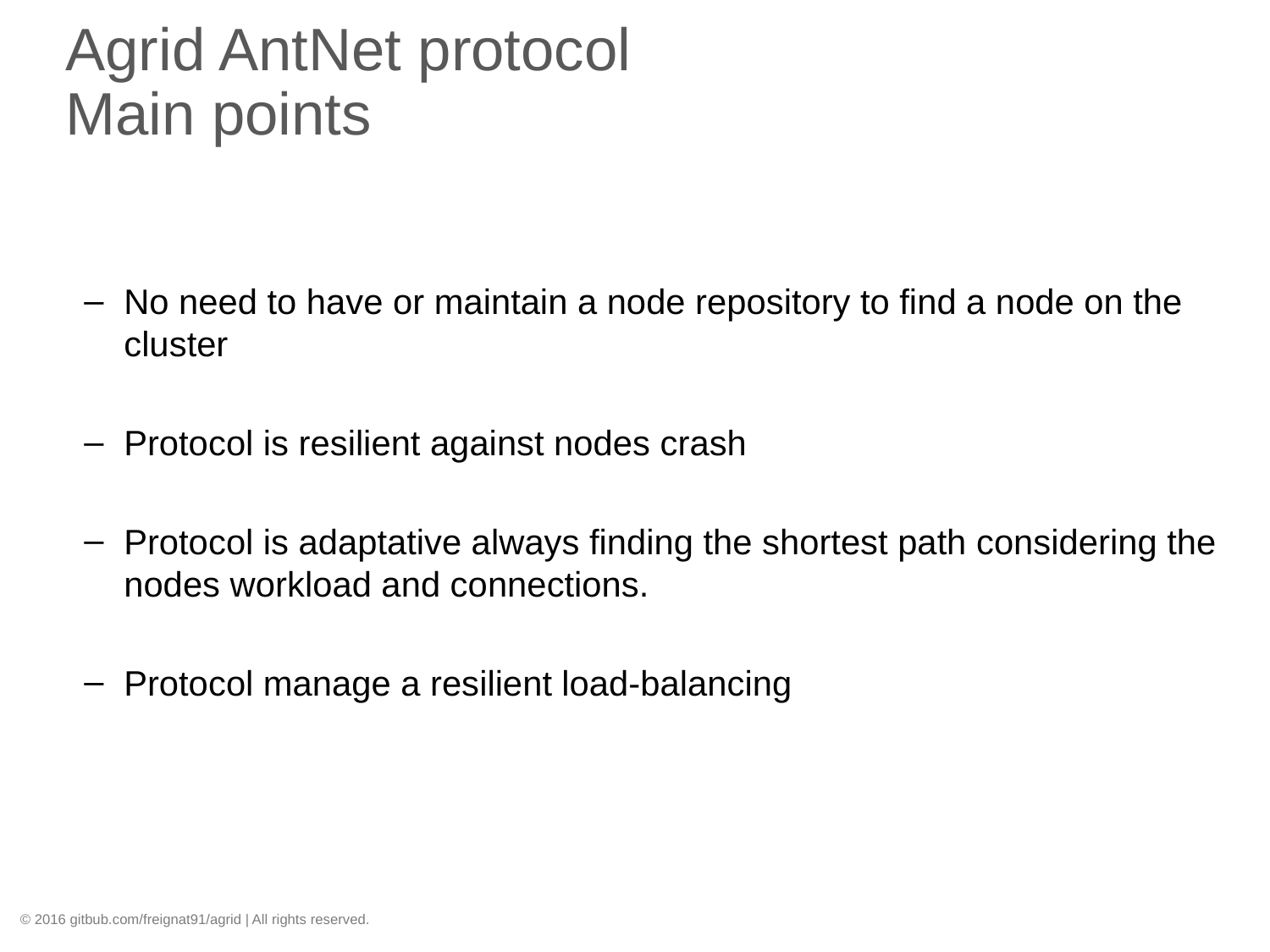

# Agrid AntNet protocol Main points

No need to have or maintain a node repository to find a node on the cluster

Protocol is resilient against nodes crash

Protocol is adaptative always finding the shortest path considering the nodes workload and connections.

Protocol manage a resilient load-balancing

© 2016 gitbub.com/freignat91/agrid | All rights reserved.